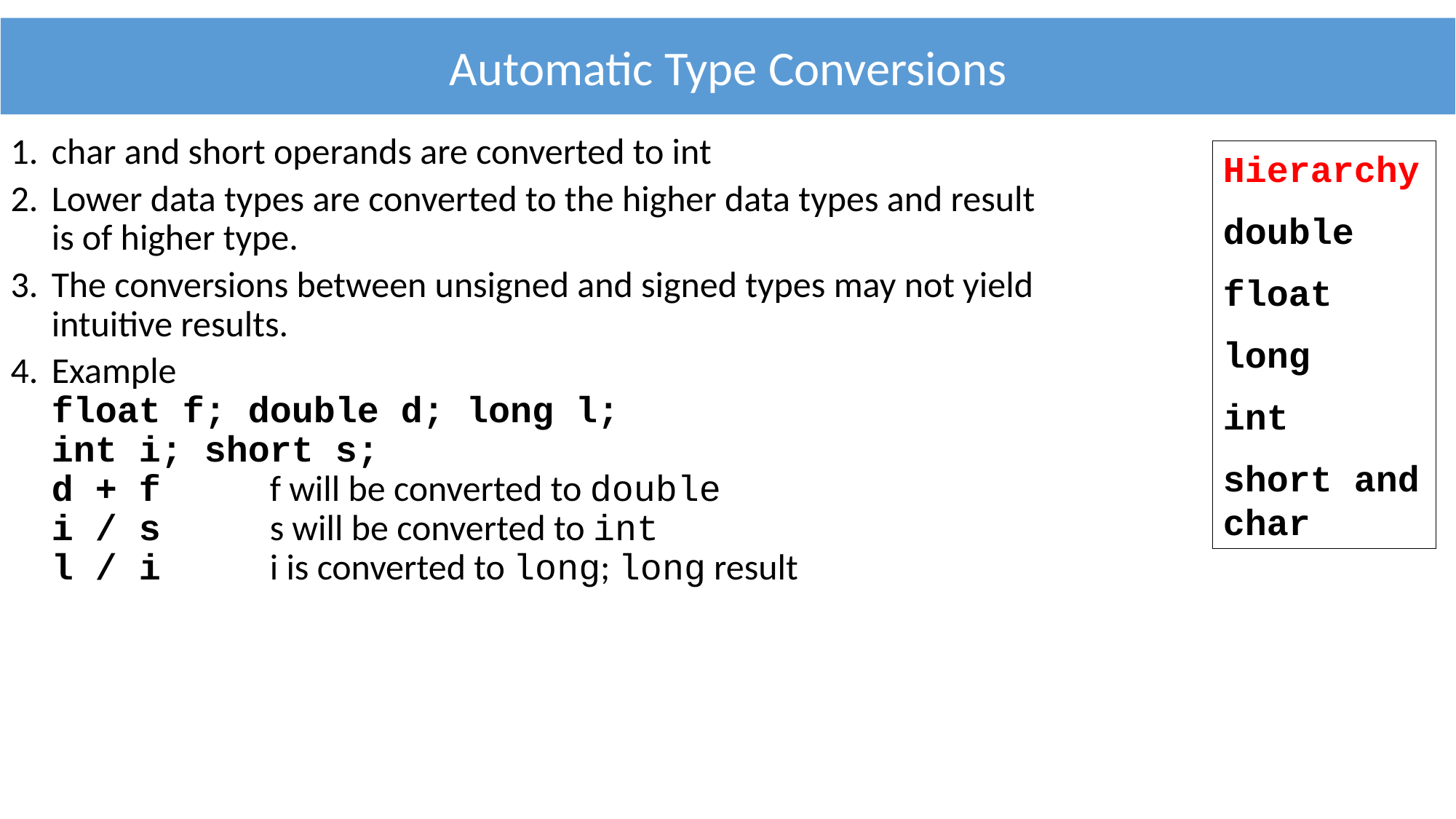

Automatic Type Conversions
char and short operands are converted to int
Lower data types are converted to the higher data types and result is of higher type.
The conversions between unsigned and signed types may not yield intuitive results.
Example
	float f; double d; long l;
	int i; short s;
	d + f	f will be converted to double
	i / s	s will be converted to int
	l / i	i is converted to long; long result

Hierarchy
double
float
long
int
short and char